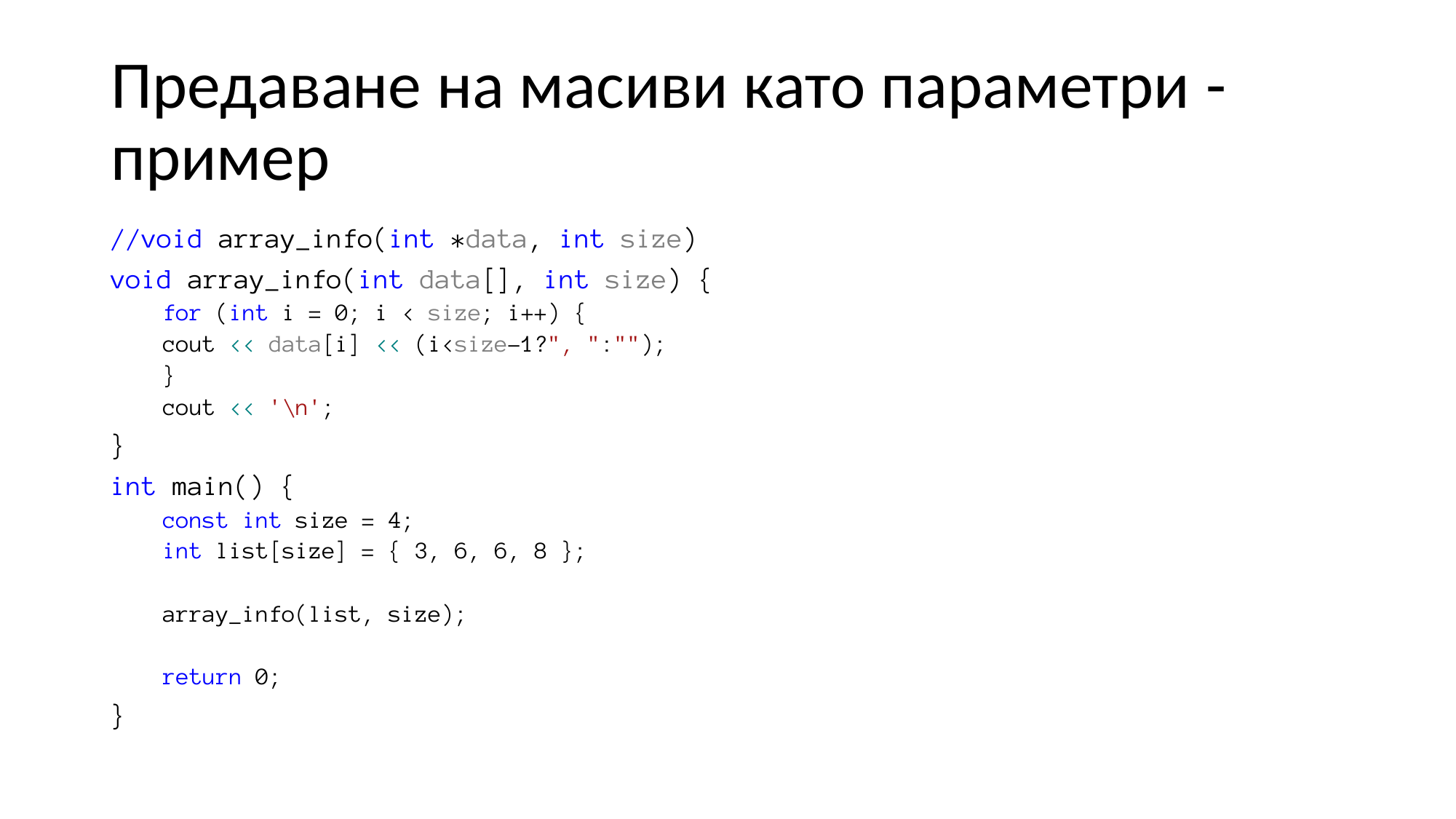

# Предаване на масиви като параметри - пример
//void array_info(int *data, int size)
void array_info(int data[], int size) {
for (int i = 0; i < size; i++) {
	cout << data[i] << (i<size-1?", ":"");
}
cout << '\n';
}
int main() {
const int size = 4;
int list[size] = { 3, 6, 6, 8 };

array_info(list, size);

return 0;
}